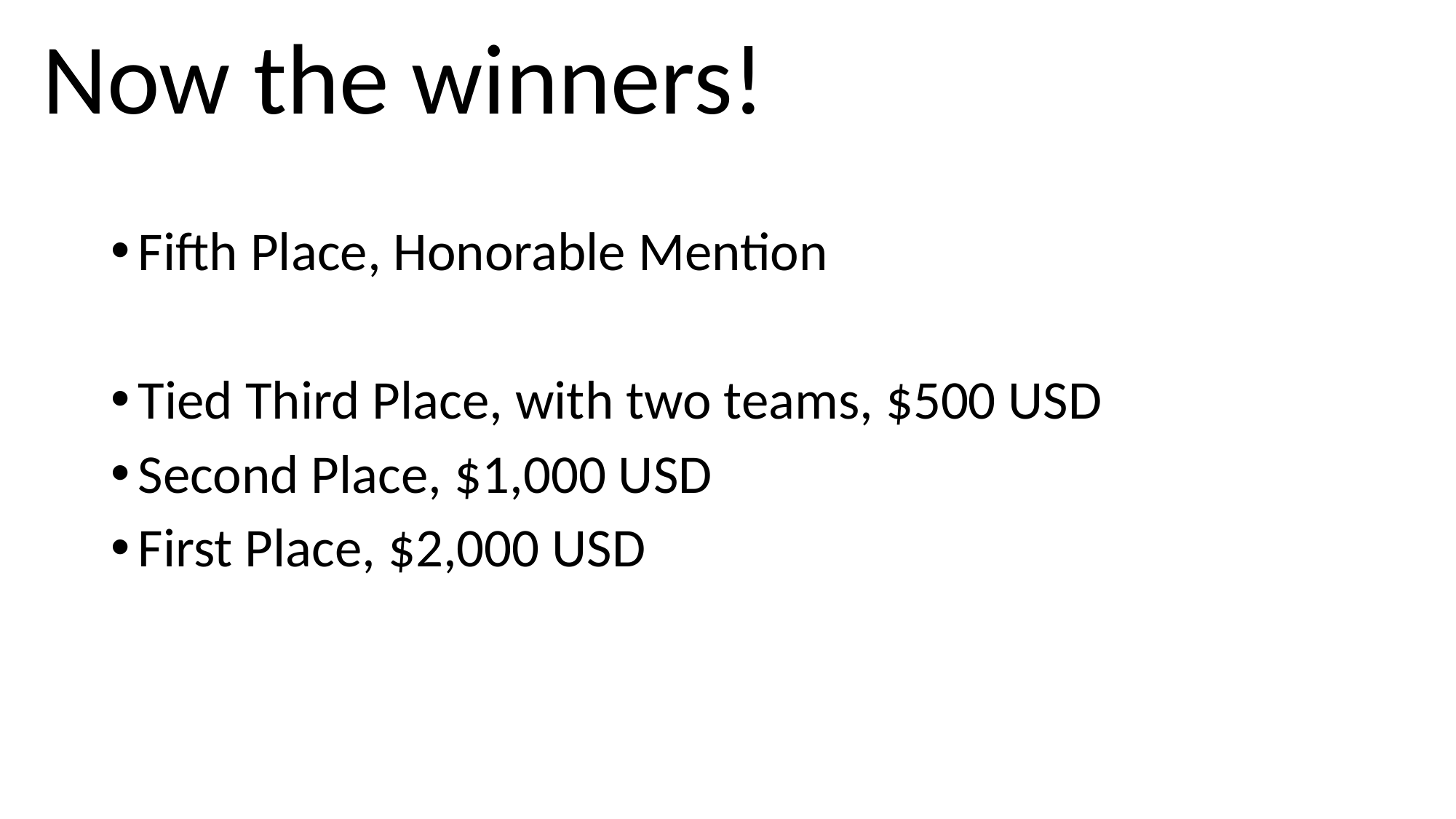

# Now the winners!
Fifth Place, Honorable Mention

Tied Third Place, with two teams, $500 USD
Second Place, $1,000 USD
First Place, $2,000 USD